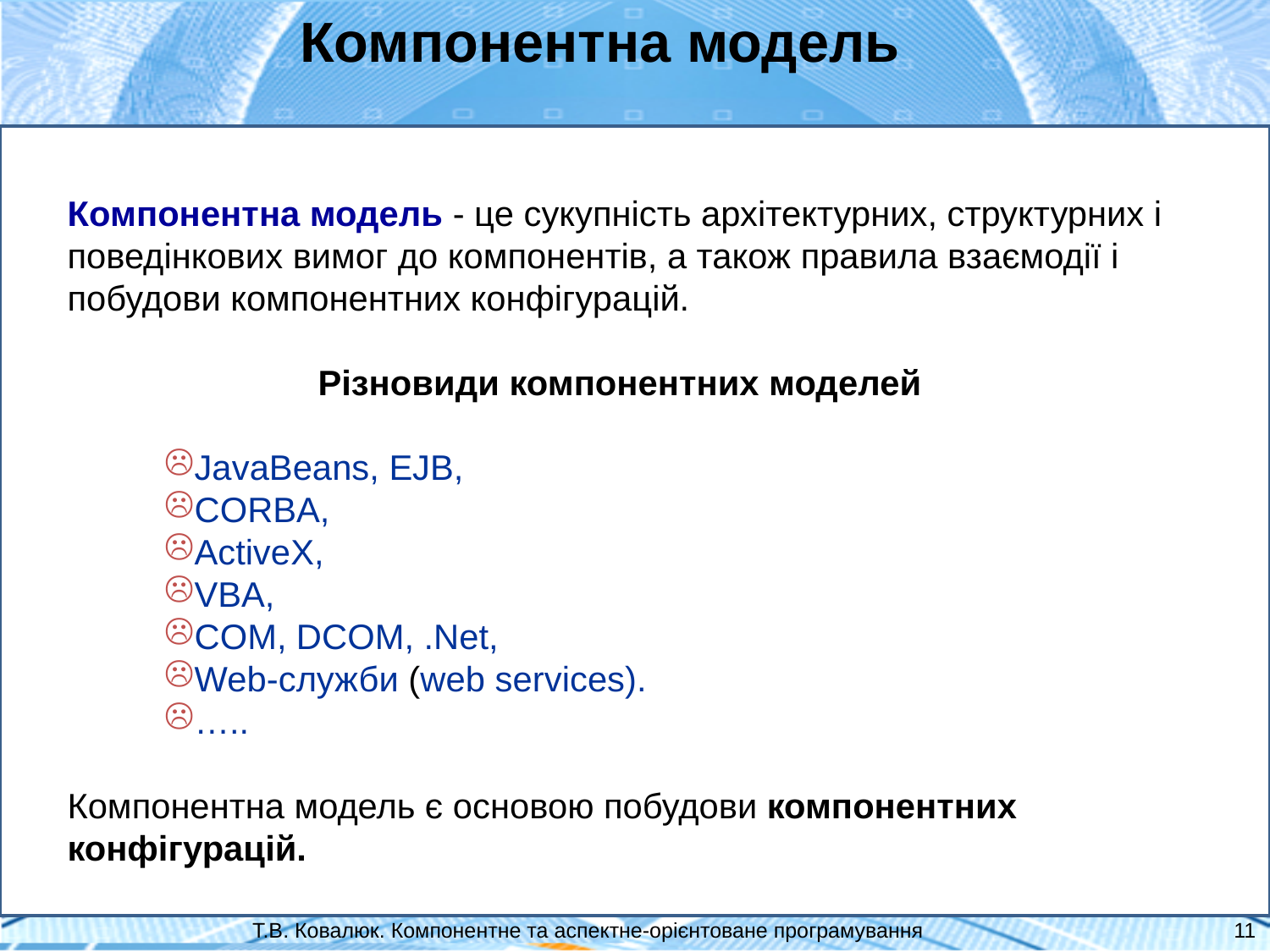

Компонентна модель
Компонентна модель - це сукупність архітектурних, структурних і поведінкових вимог до компонентів, а також правила взаємодії і побудови компонентних конфігурацій.

Різновиди компонентних моделей

JavaBeans, EJB,
CORBA,
ActiveX,
VBA,
COM, DCOM, .Net,
Web-служби (web services).
…..

Компонентна модель є основою побудови компонентних конфігурацій.